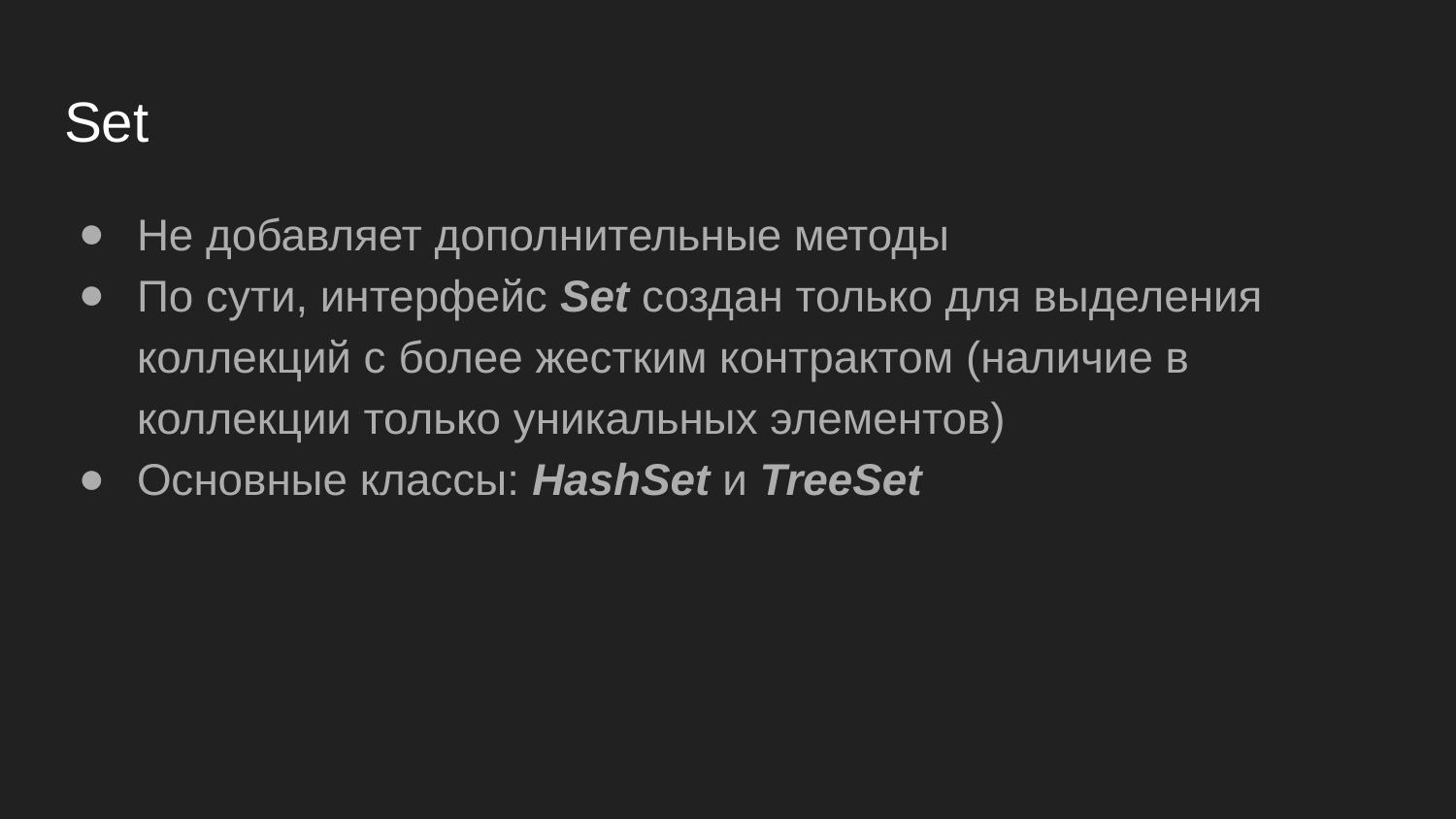

# Set
Не добавляет дополнительные методы
По сути, интерфейс Set создан только для выделения коллекций с более жестким контрактом (наличие в коллекции только уникальных элементов)
Основные классы: HashSet и TreeSet